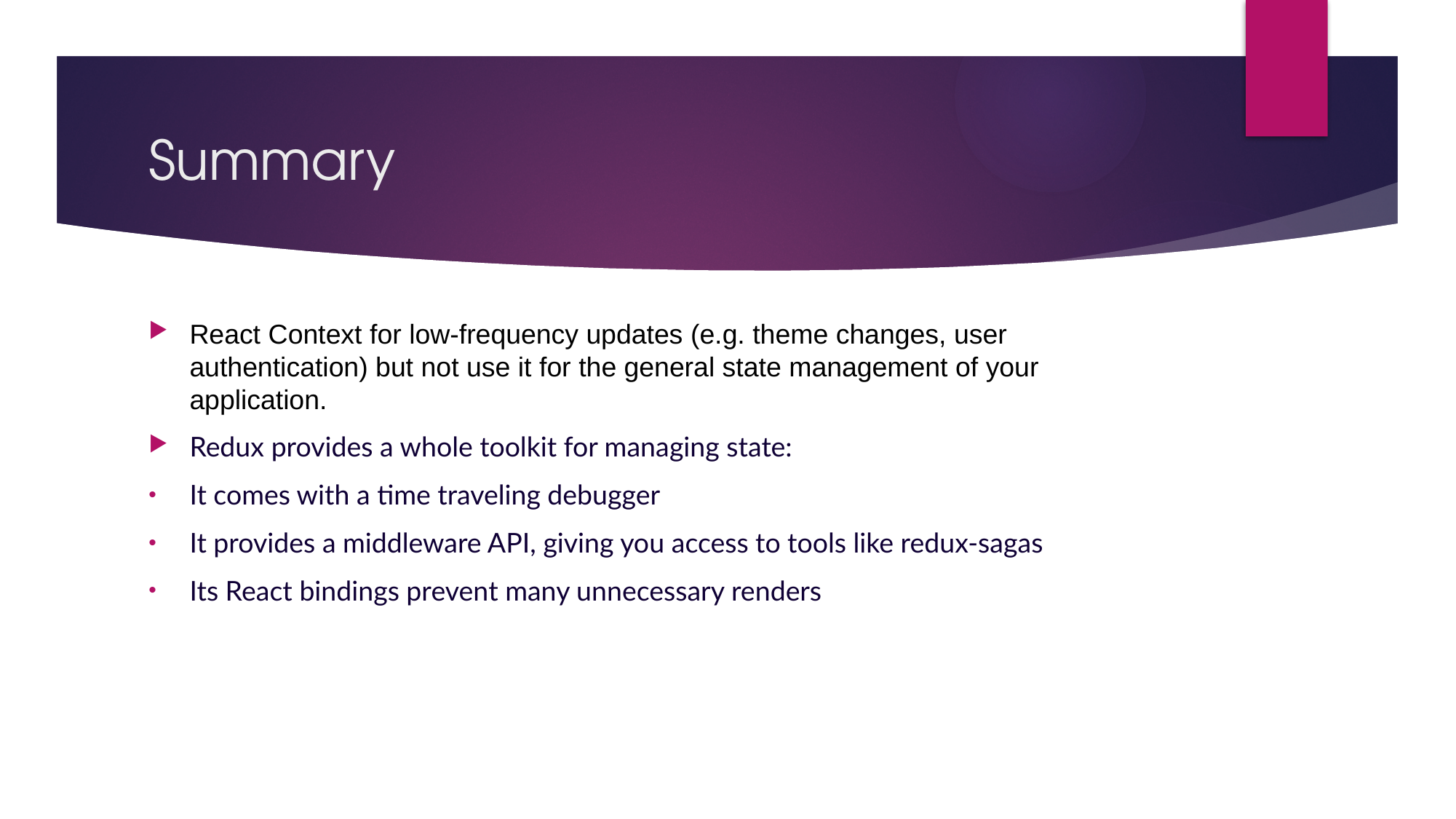

# Summary
React Context for low-frequency updates (e.g. theme changes, user authentication) but not use it for the general state management of your application.
Redux provides a whole toolkit for managing state:
It comes with a time traveling debugger
It provides a middleware API, giving you access to tools like redux-sagas
Its React bindings prevent many unnecessary renders